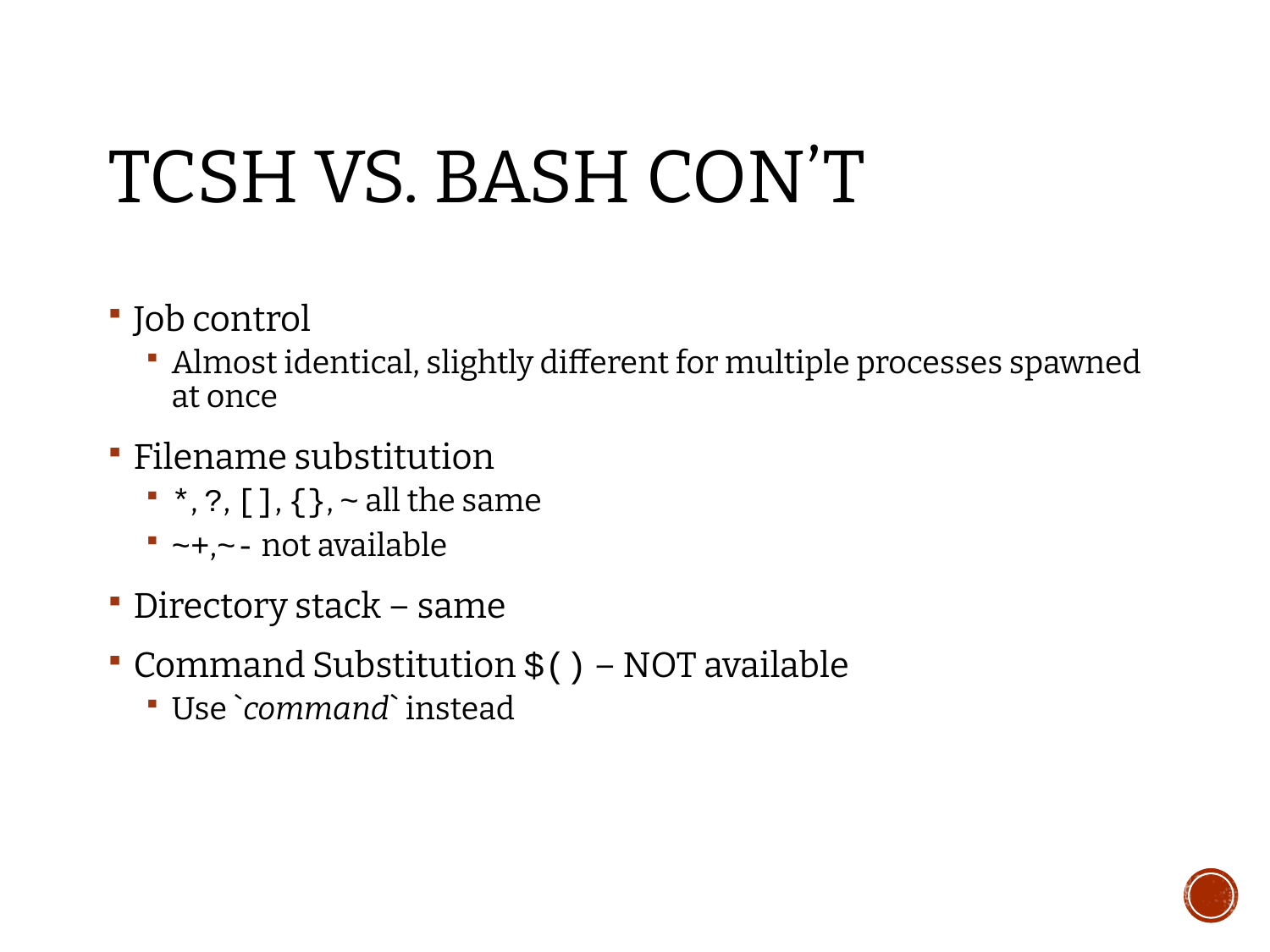

# tcsh vs. bash con’t
Job control
Almost identical, slightly different for multiple processes spawned at once
Filename substitution
*, ?, [], {}, ~ all the same
~+,~- not available
Directory stack – same
Command Substitution $() – NOT available
Use `command` instead